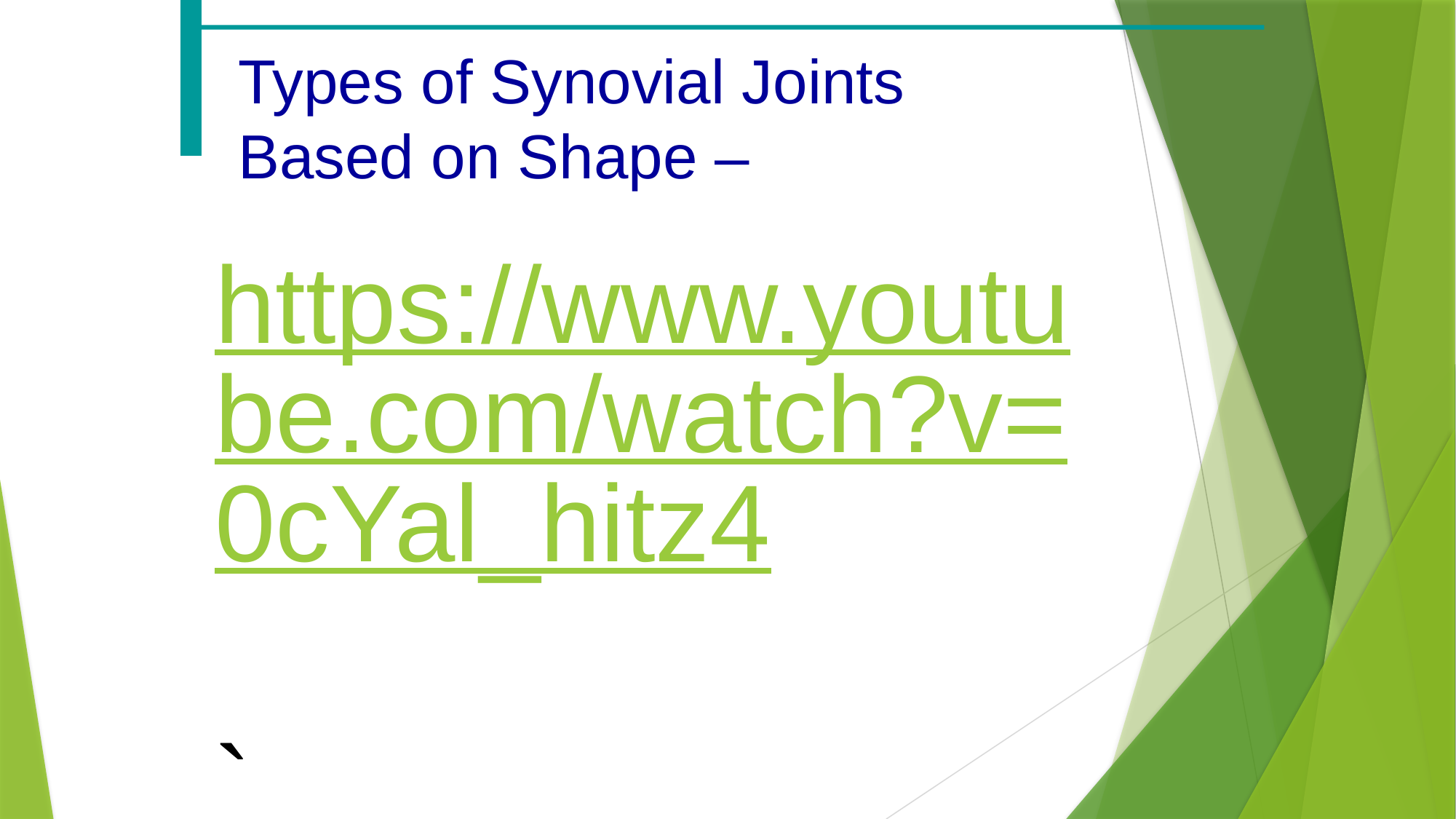

Types of Synovial Joints Based on Shape –
https://www.youtube.com/watch?v=0cYal_hitz4

`